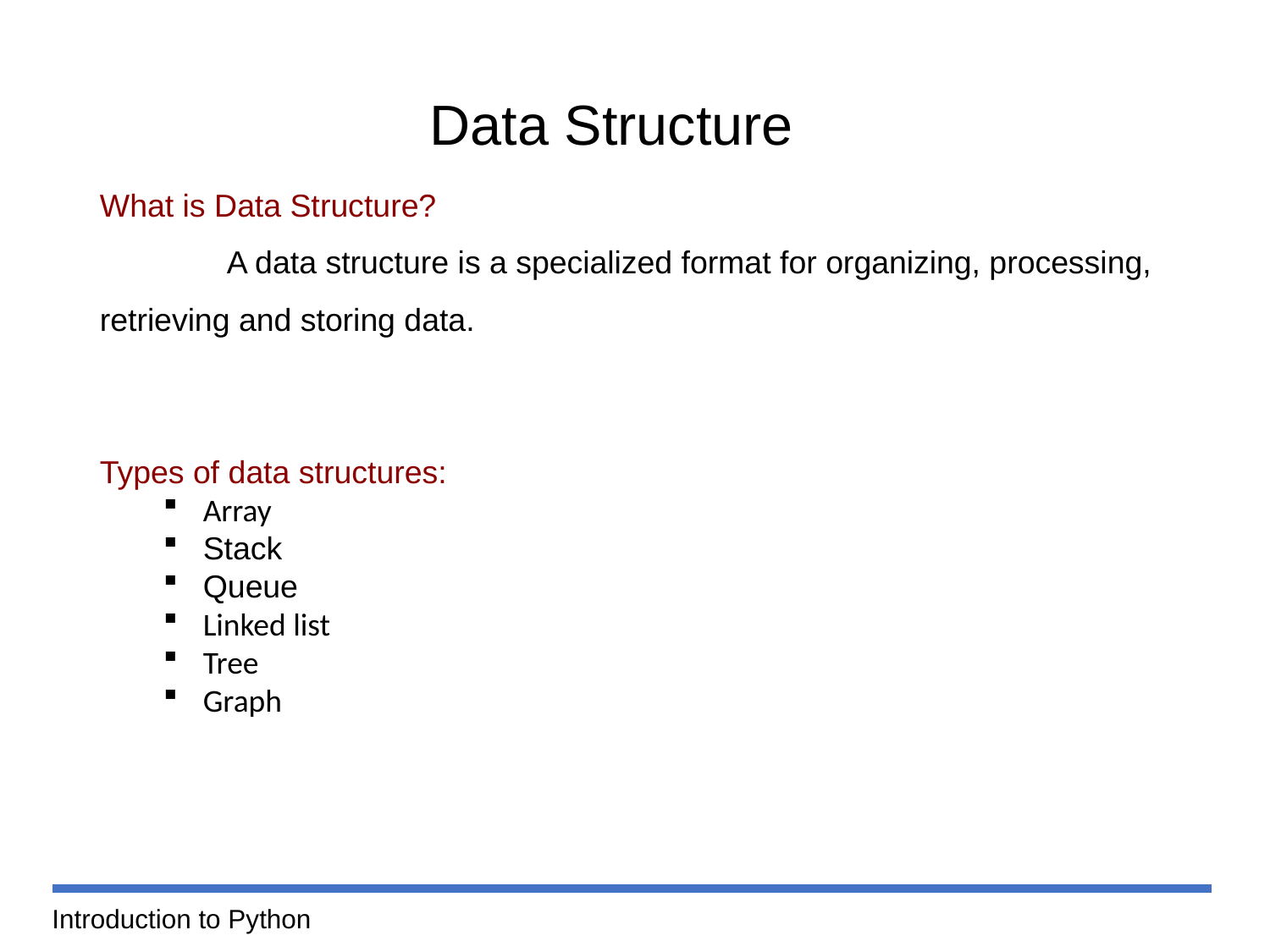

Data Structure
What is Data Structure?
	A data structure is a specialized format for organizing, processing, retrieving and storing data.

Types of data structures:
Array
Stack
Queue
Linked list
Tree
Graph

Introduction to Python